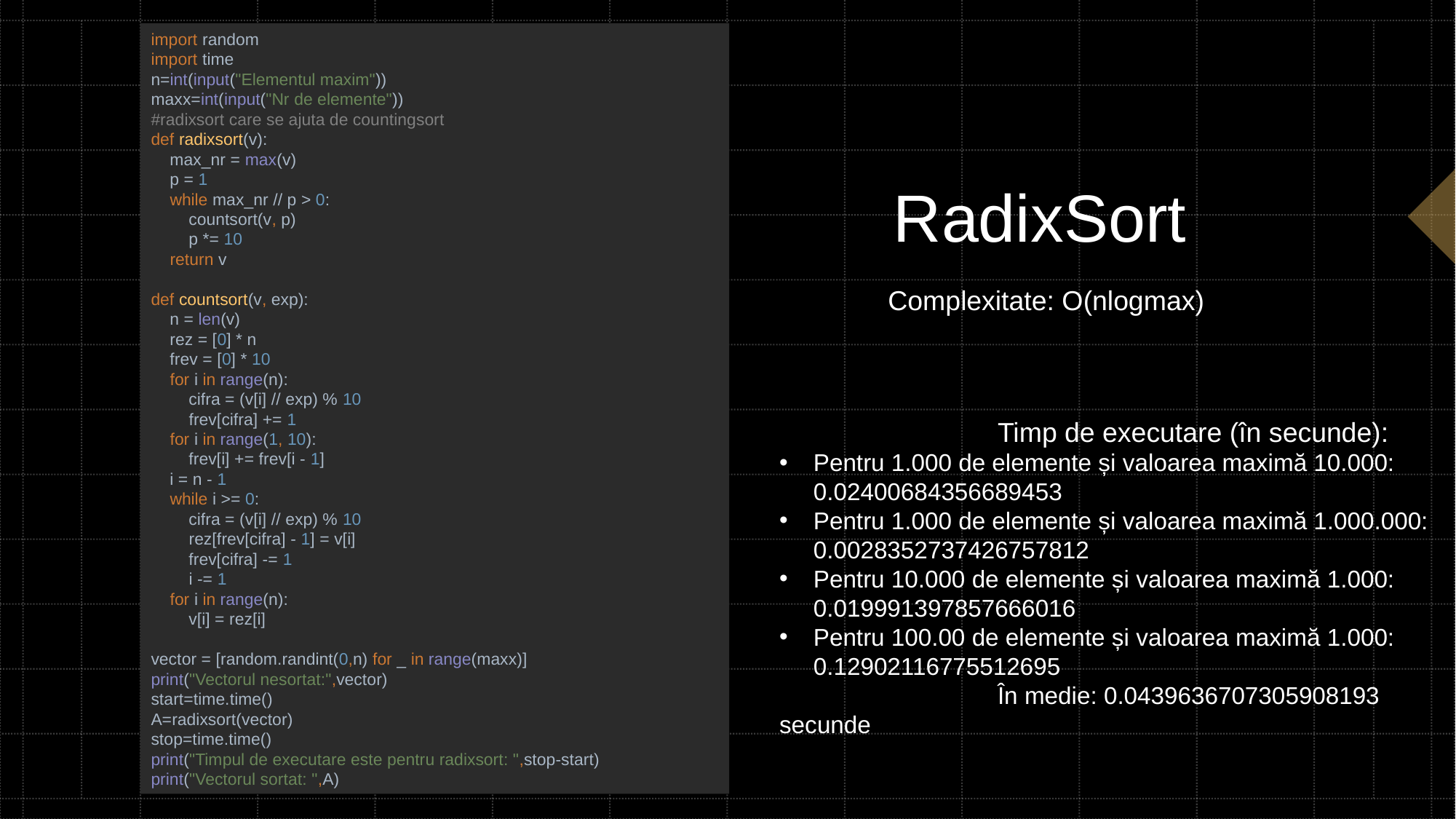

import random
import time
n=int(input("Elementul maxim"))
maxx=int(input("Nr de elemente"))
#radixsort care se ajuta de countingsort
def radixsort(v):
    max_nr = max(v)
    p = 1
    while max_nr // p > 0:
        countsort(v, p)
        p *= 10
    return v
def countsort(v, exp):
    n = len(v)
    rez = [0] * n
    frev = [0] * 10
    for i in range(n):
        cifra = (v[i] // exp) % 10
        frev[cifra] += 1
    for i in range(1, 10):
        frev[i] += frev[i - 1]
    i = n - 1
    while i >= 0:
        cifra = (v[i] // exp) % 10
        rez[frev[cifra] - 1] = v[i]
        frev[cifra] -= 1
        i -= 1
    for i in range(n):
        v[i] = rez[i]
vector = [random.randint(0,n) for _ in range(maxx)]
print("Vectorul nesortat:",vector)
start=time.time()
A=radixsort(vector)
stop=time.time()
print("Timpul de executare este pentru radixsort: ",stop-start)
print("Vectorul sortat: ",A)
# RadixSort

Complexitate: O(nlogmax)
		Timp de executare (în secunde):
Pentru 1.000 de elemente și valoarea maximă 10.000: 0.02400684356689453
Pentru 1.000 de elemente și valoarea maximă 1.000.000: 0.0028352737426757812
Pentru 10.000 de elemente și valoarea maximă 1.000: 0.019991397857666016
Pentru 100.00 de elemente și valoarea maximă 1.000: 0.12902116775512695
		În medie: 0.0439636707305908193 secunde